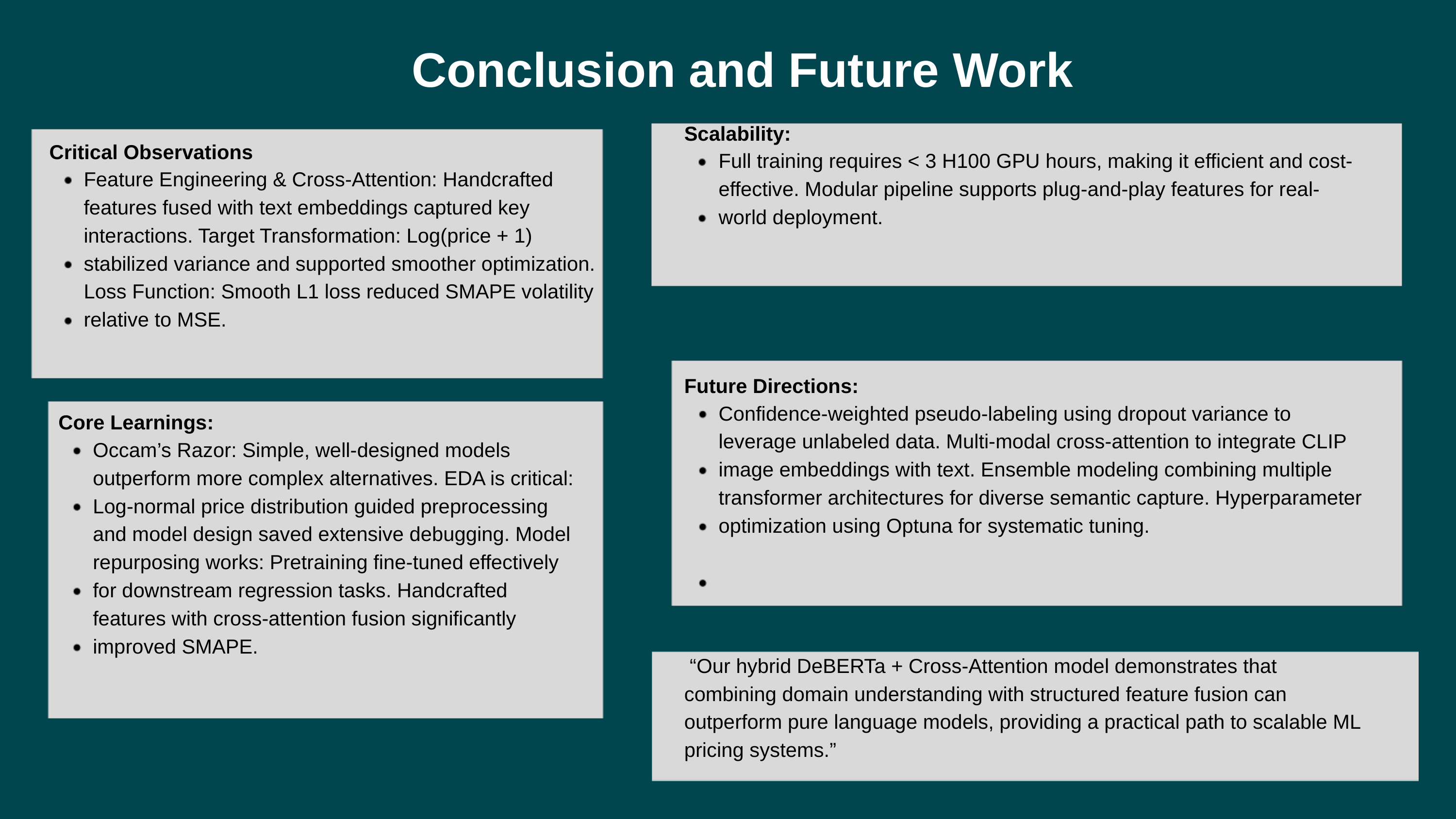

Conclusion and Future Work
Scalability:

Critical Observations
Full training requires < 3 H100 GPU hours, making it efficient and cost-effective. Modular pipeline supports plug-and-play features for real-world deployment.
Feature Engineering & Cross-Attention: Handcrafted features fused with text embeddings captured key interactions. Target Transformation: Log(price + 1) stabilized variance and supported smoother optimization. Loss Function: Smooth L1 loss reduced SMAPE volatility relative to MSE.

Future Directions:
Confidence-weighted pseudo-labeling using dropout variance to leverage unlabeled data. Multi-modal cross-attention to integrate CLIP image embeddings with text. Ensemble modeling combining multiple transformer architectures for diverse semantic capture. Hyperparameter optimization using Optuna for systematic tuning.

Core Learnings:
Occam’s Razor: Simple, well-designed models outperform more complex alternatives. EDA is critical: Log-normal price distribution guided preprocessing and model design saved extensive debugging. Model repurposing works: Pretraining fine-tuned effectively for downstream regression tasks. Handcrafted features with cross-attention fusion significantly improved SMAPE.
 “Our hybrid DeBERTa + Cross-Attention model demonstrates that combining domain understanding with structured feature fusion can outperform pure language models, providing a practical path to scalable ML pricing systems.”